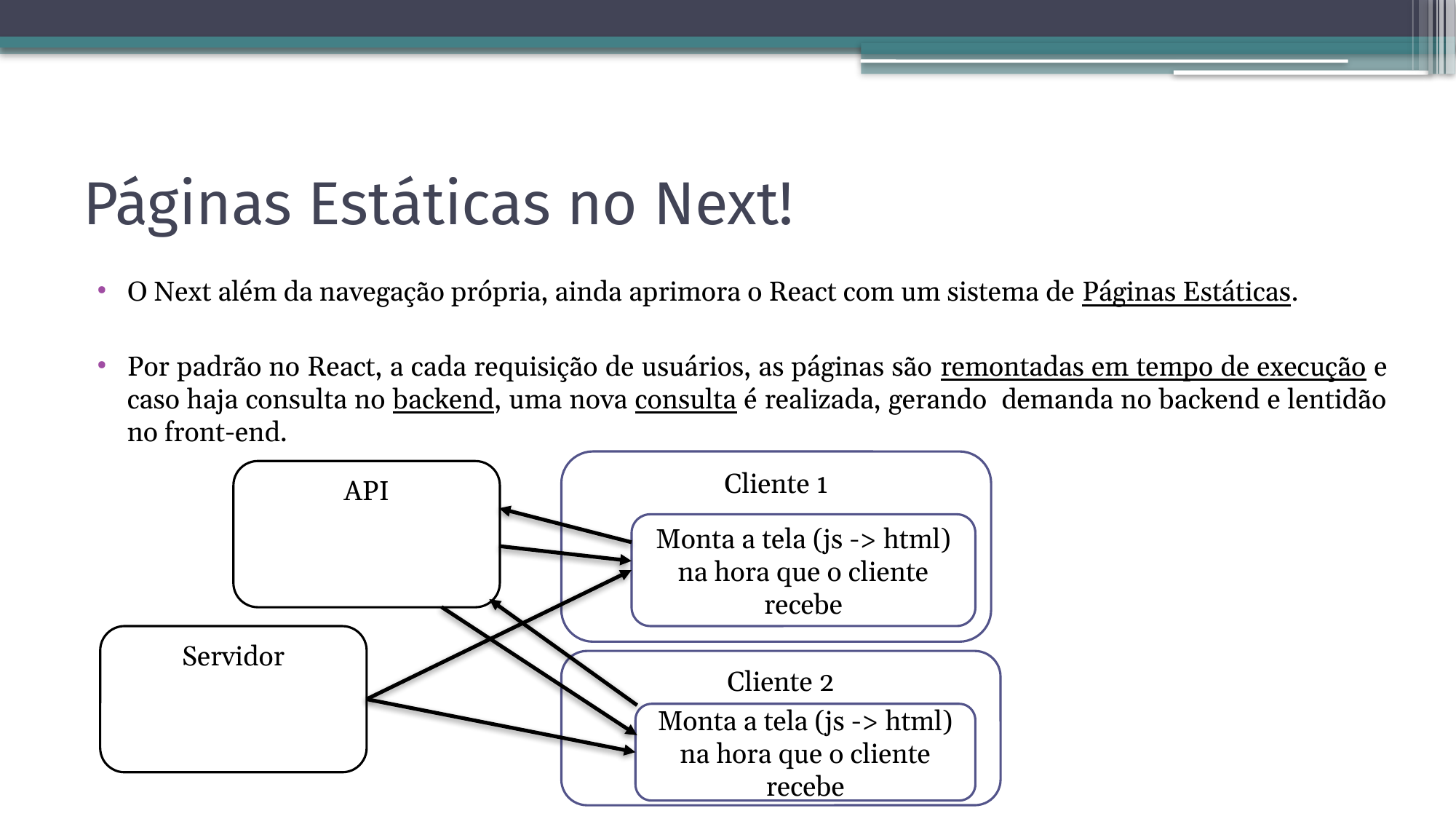

# Páginas Estáticas no Next!
O Next além da navegação própria, ainda aprimora o React com um sistema de Páginas Estáticas.

Por padrão no React, a cada requisição de usuários, as páginas são remontadas em tempo de execução e caso haja consulta no backend, uma nova consulta é realizada, gerando  demanda no backend e lentidão no front-end.

Cliente 1
API
Monta a tela (js -> html) na hora que o cliente recebe
Servidor
Cliente 2
Monta a tela (js -> html) na hora que o cliente recebe